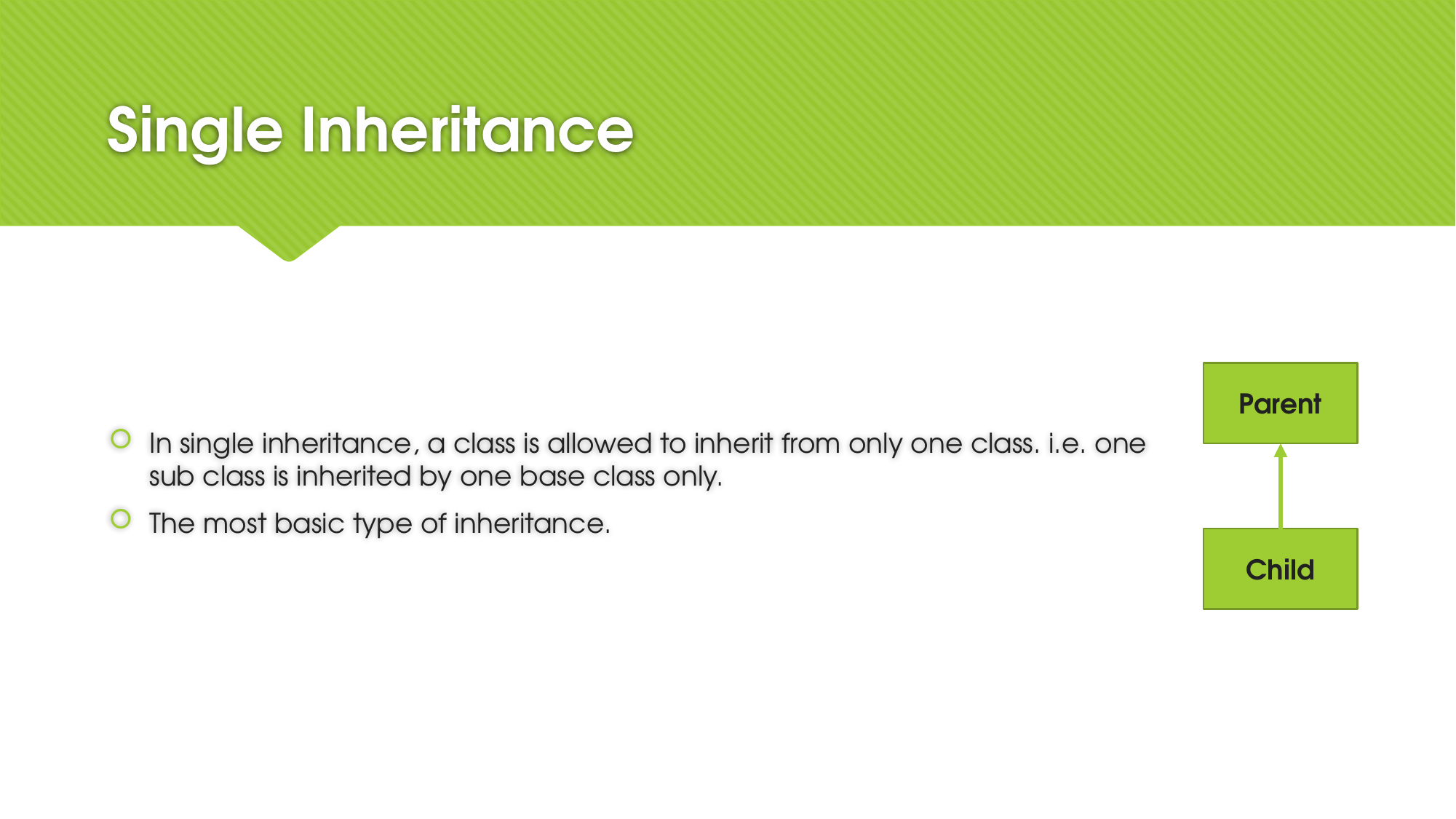

# Single Inheritance
In single inheritance, a class is allowed to inherit from only one class. i.e. one sub class is inherited by one base class only.
The most basic type of inheritance.
Parent
Child